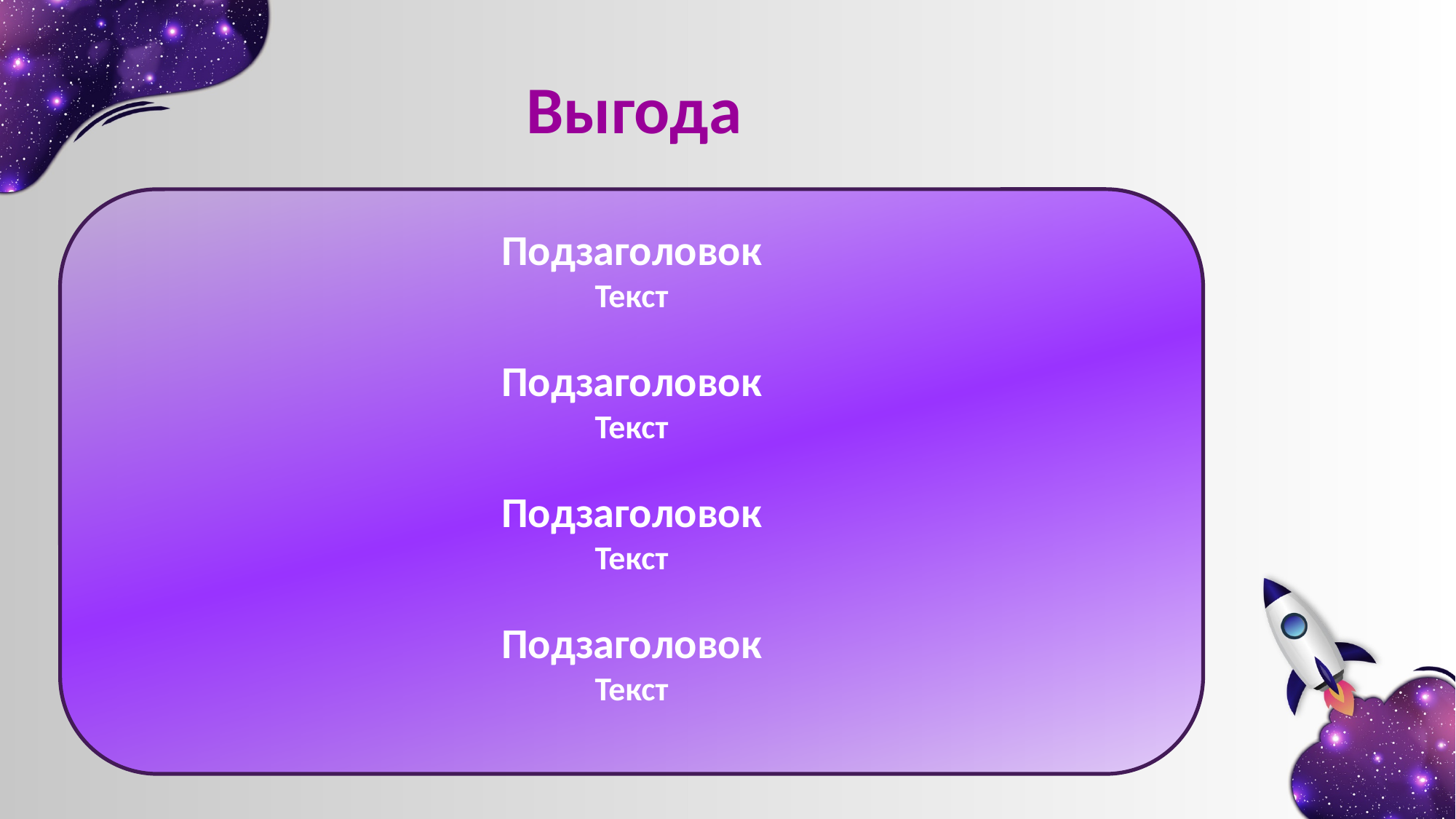

Выгода
Подзаголовок
Текст

Подзаголовок
Текст

Подзаголовок
Текст

Подзаголовок
Текст